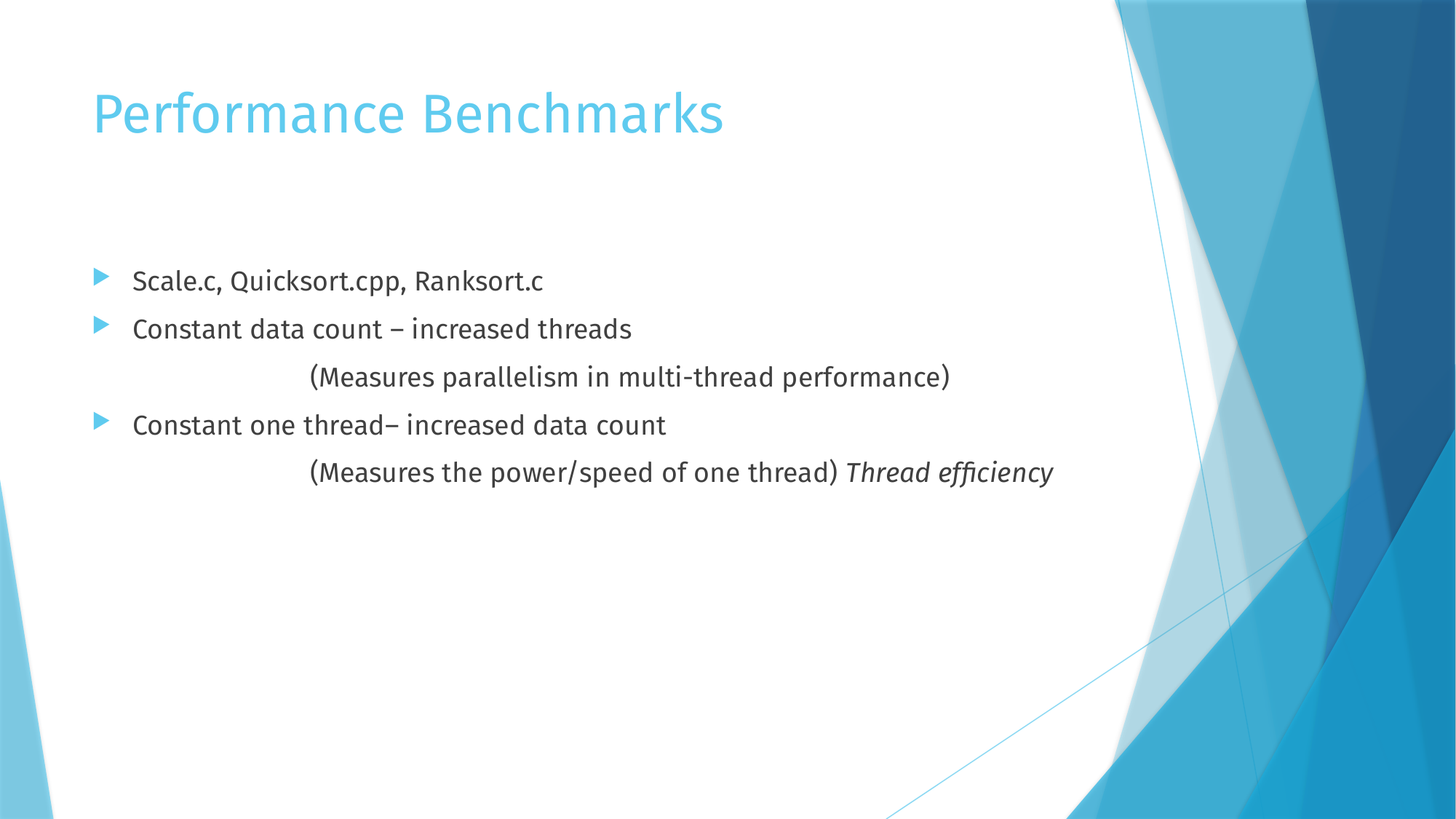

# Performance Benchmarks
Scale.c, Quicksort.cpp, Ranksort.c
Constant data count – increased threads
		(Measures parallelism in multi-thread performance)
Constant one thread– increased data count
		(Measures the power/speed of one thread) Thread efficiency